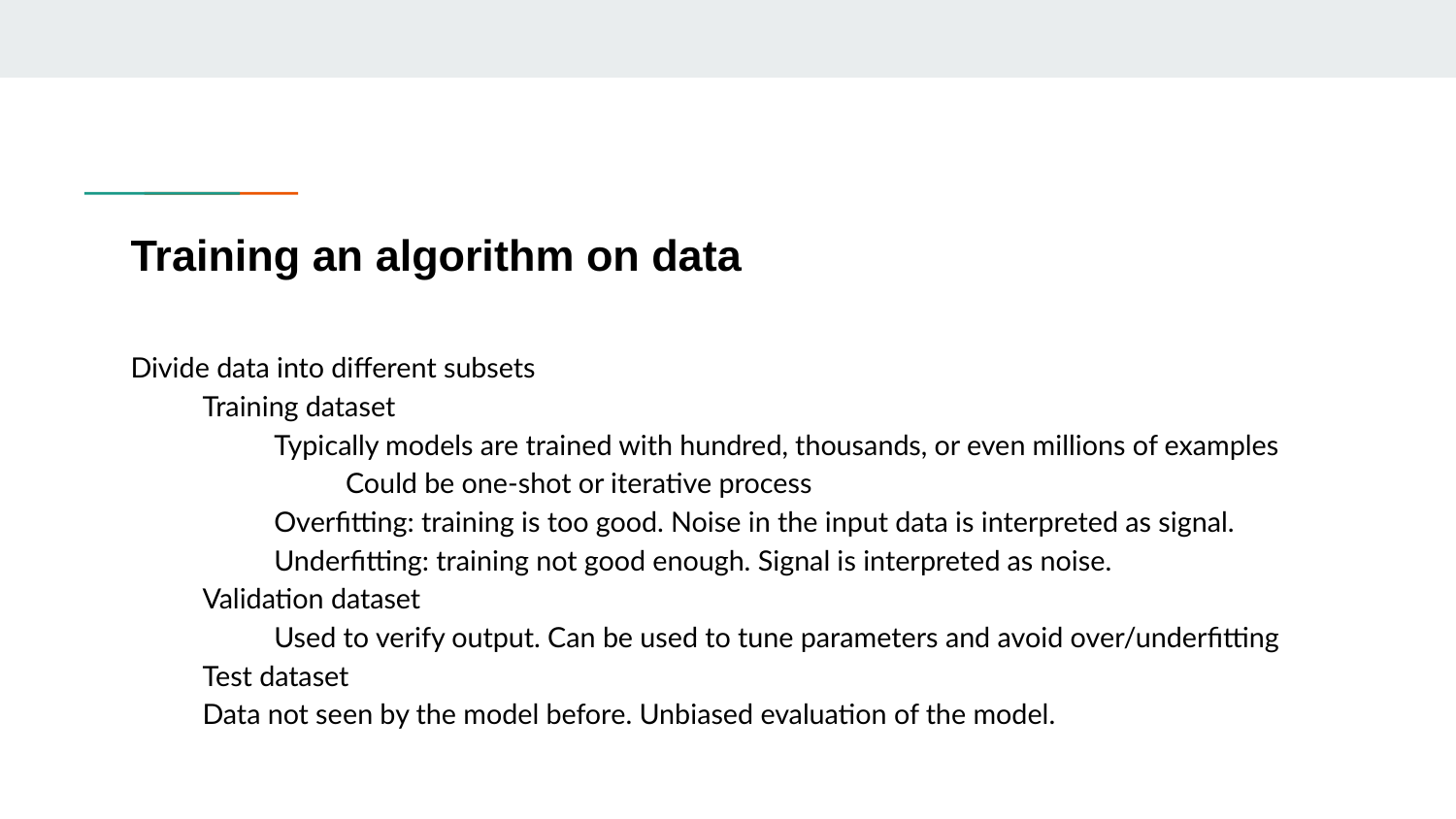

# Training an algorithm on data
Divide data into different subsets
Training dataset
Typically models are trained with hundred, thousands, or even millions of examples
Could be one-shot or iterative process
Overfitting: training is too good. Noise in the input data is interpreted as signal.
Underfitting: training not good enough. Signal is interpreted as noise.
Validation dataset
Used to verify output. Can be used to tune parameters and avoid over/underfitting
Test dataset
Data not seen by the model before. Unbiased evaluation of the model.